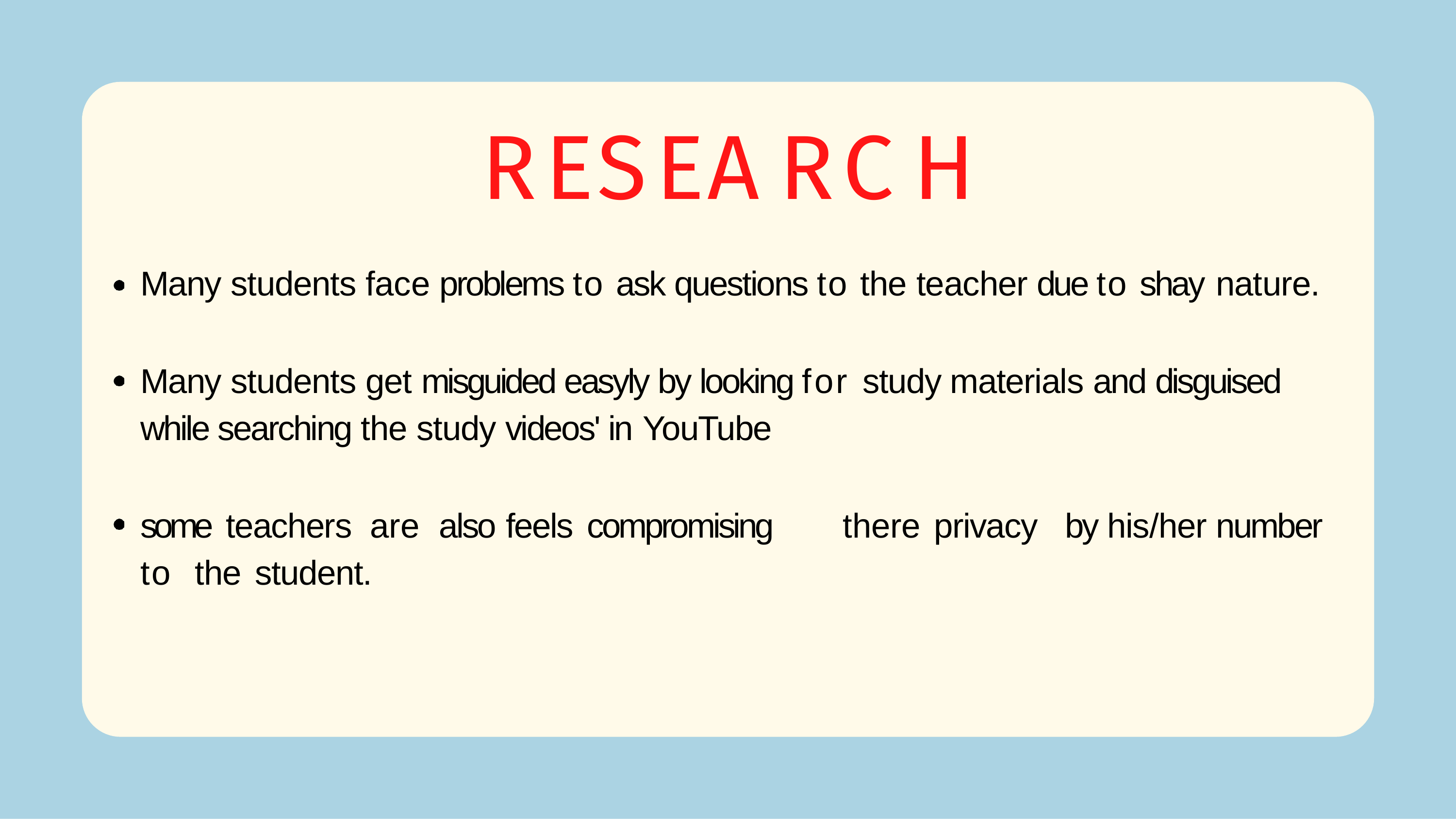

# RESEARCH
Many students face problems to ask questions to the teacher due to shay nature.

Many students get misguided easyly by looking for study materials and disguised  while searching the study videos' in YouTube

some  teachers  are  also feels compromising	there privacy	by his/her number to  the student.